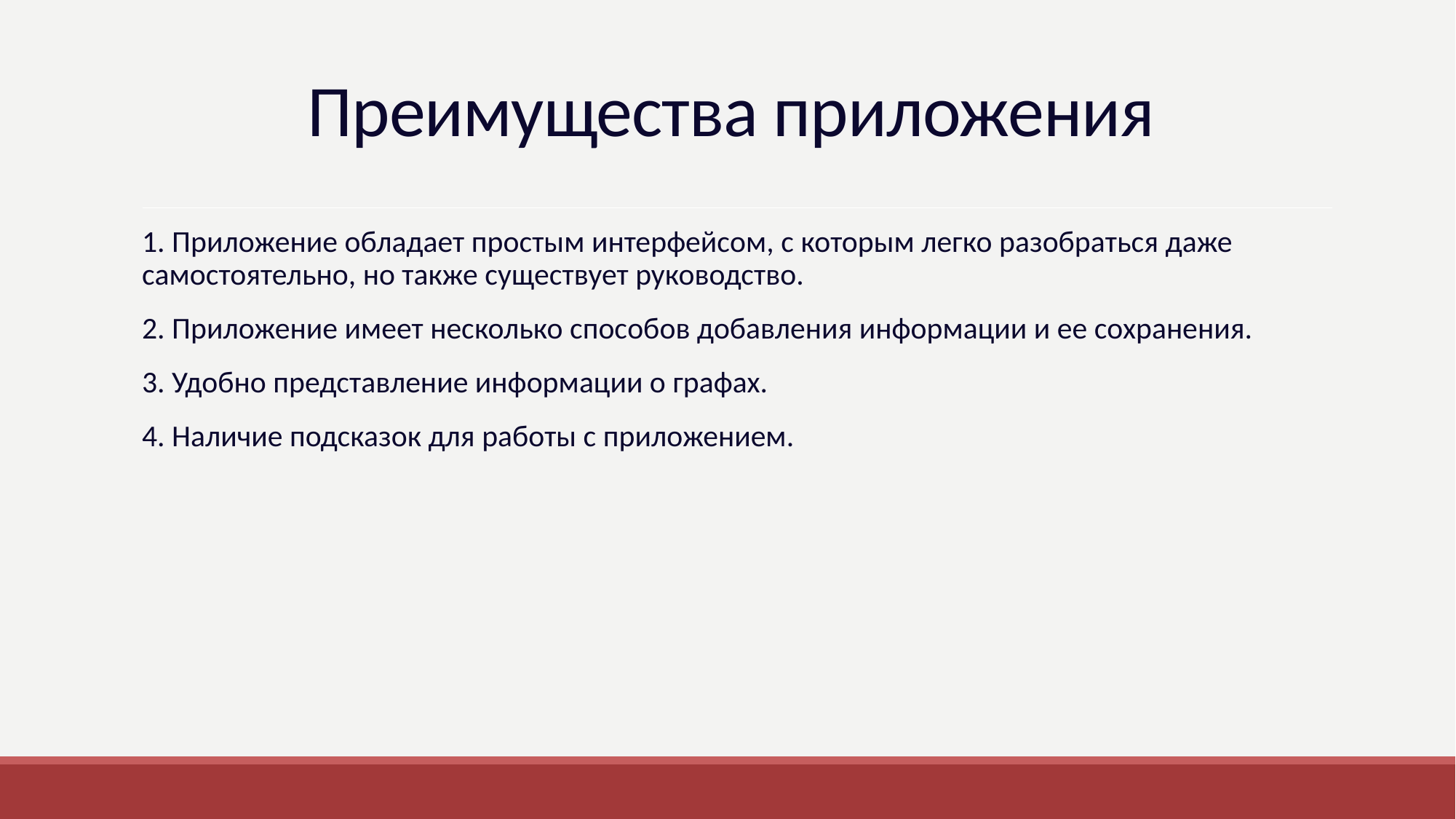

# Преимущества приложения
1. Приложение обладает простым интерфейсом, с которым легко разобраться даже самостоятельно, но также существует руководство.
2. Приложение имеет несколько способов добавления информации и ее сохранения.
3. Удобно представление информации о графах.
4. Наличие подсказок для работы с приложением.